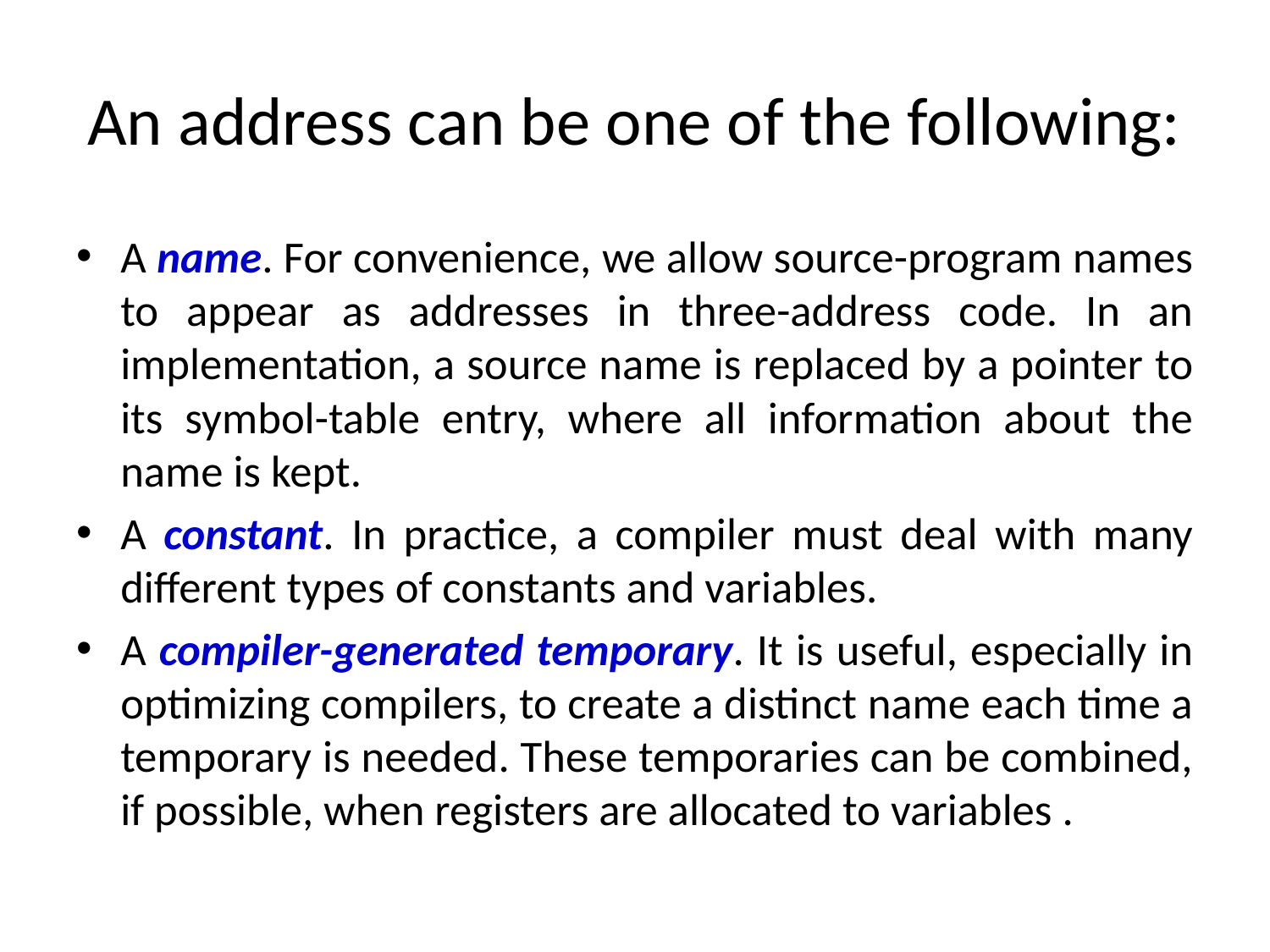

# An address can be one of the following:
A name. For convenience, we allow source-program names to appear as addresses in three-address code. In an implementation, a source name is replaced by a pointer to its symbol-table entry, where all information about the name is kept.
A constant. In practice, a compiler must deal with many different types of constants and variables.
A compiler-generated temporary. It is useful, especially in optimizing compilers, to create a distinct name each time a temporary is needed. These temporaries can be combined, if possible, when registers are allocated to variables .